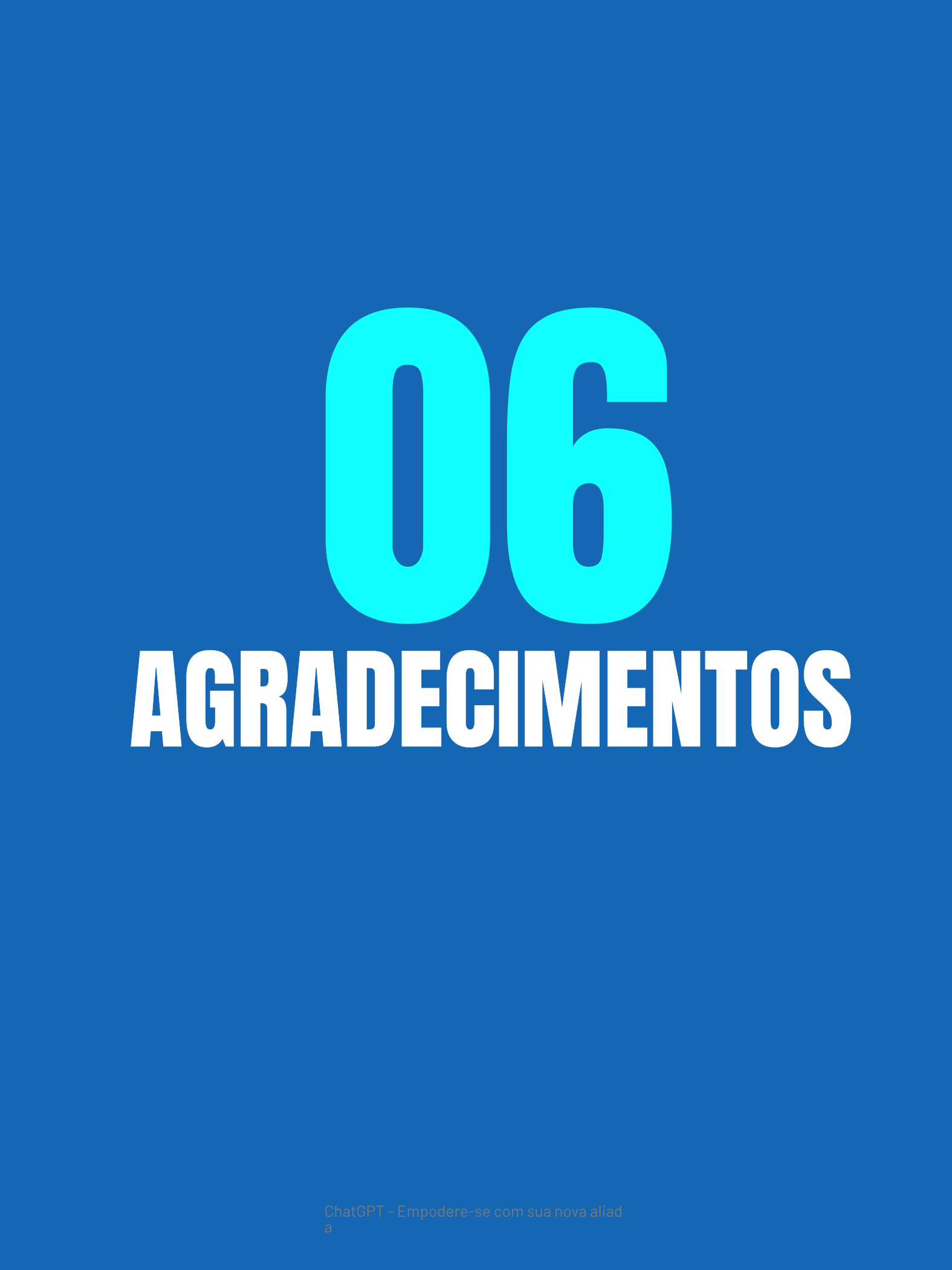

06
AGRADECIMENTOS
ChatGPT - Empodere-se com sua nova aliada